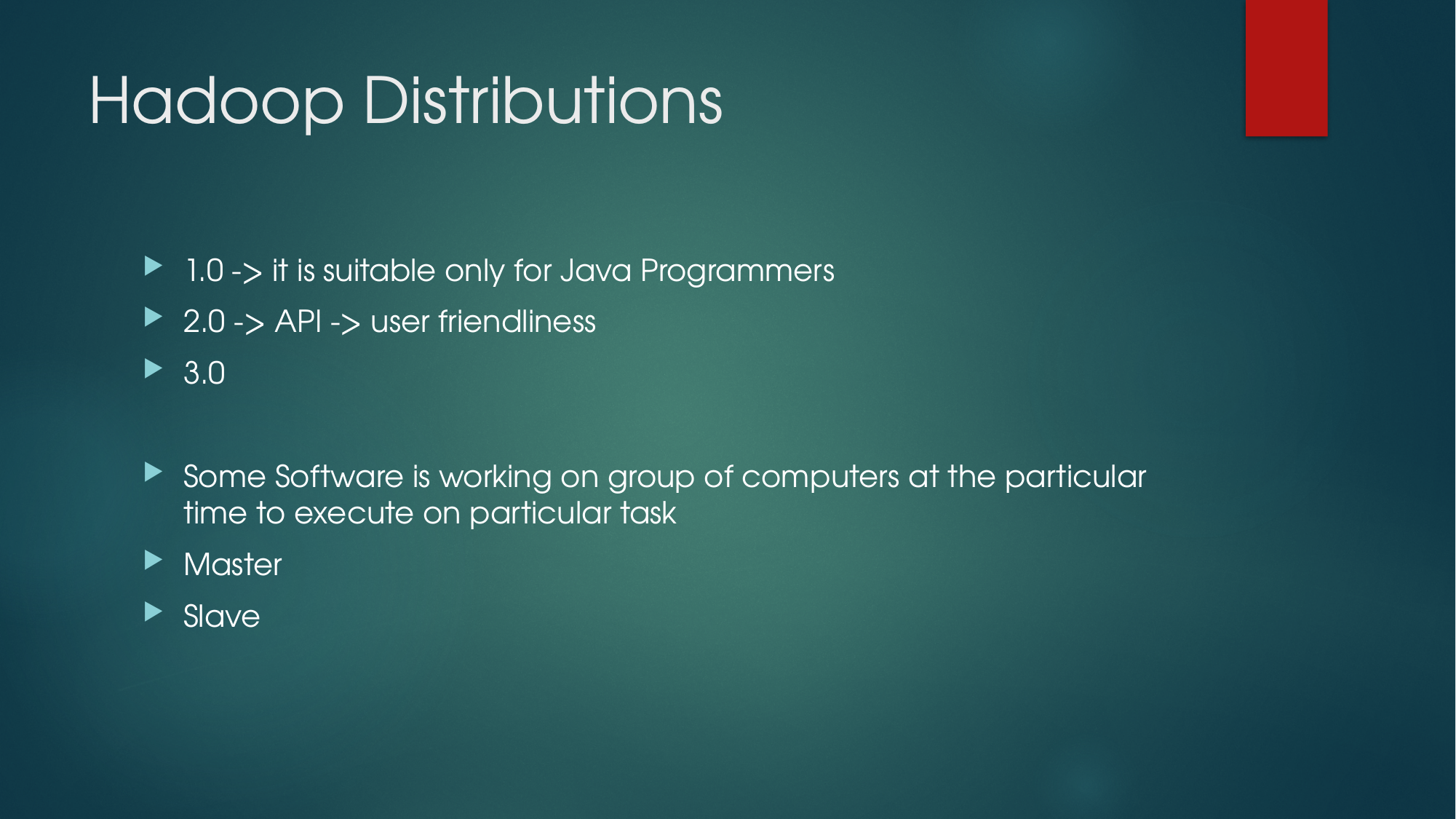

# Hadoop Distributions
1.0 -> it is suitable only for Java Programmers
2.0 -> API -> user friendliness
3.0

Some Software is working on group of computers at the particular time to execute on particular task
Master
Slave